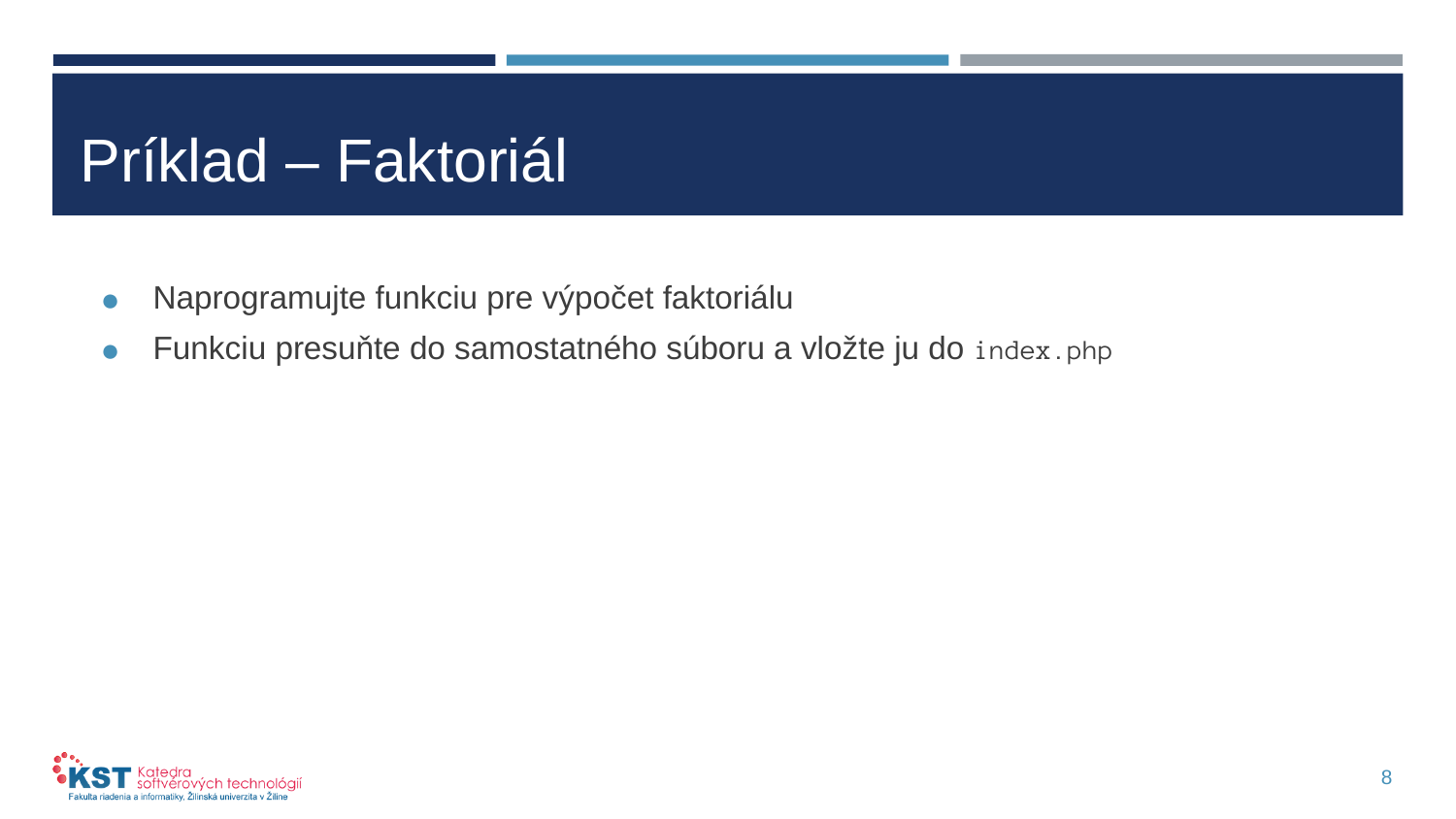

# Príklad – Faktoriál
Naprogramujte funkciu pre výpočet faktoriálu
Funkciu presuňte do samostatného súboru a vložte ju do index.php
8